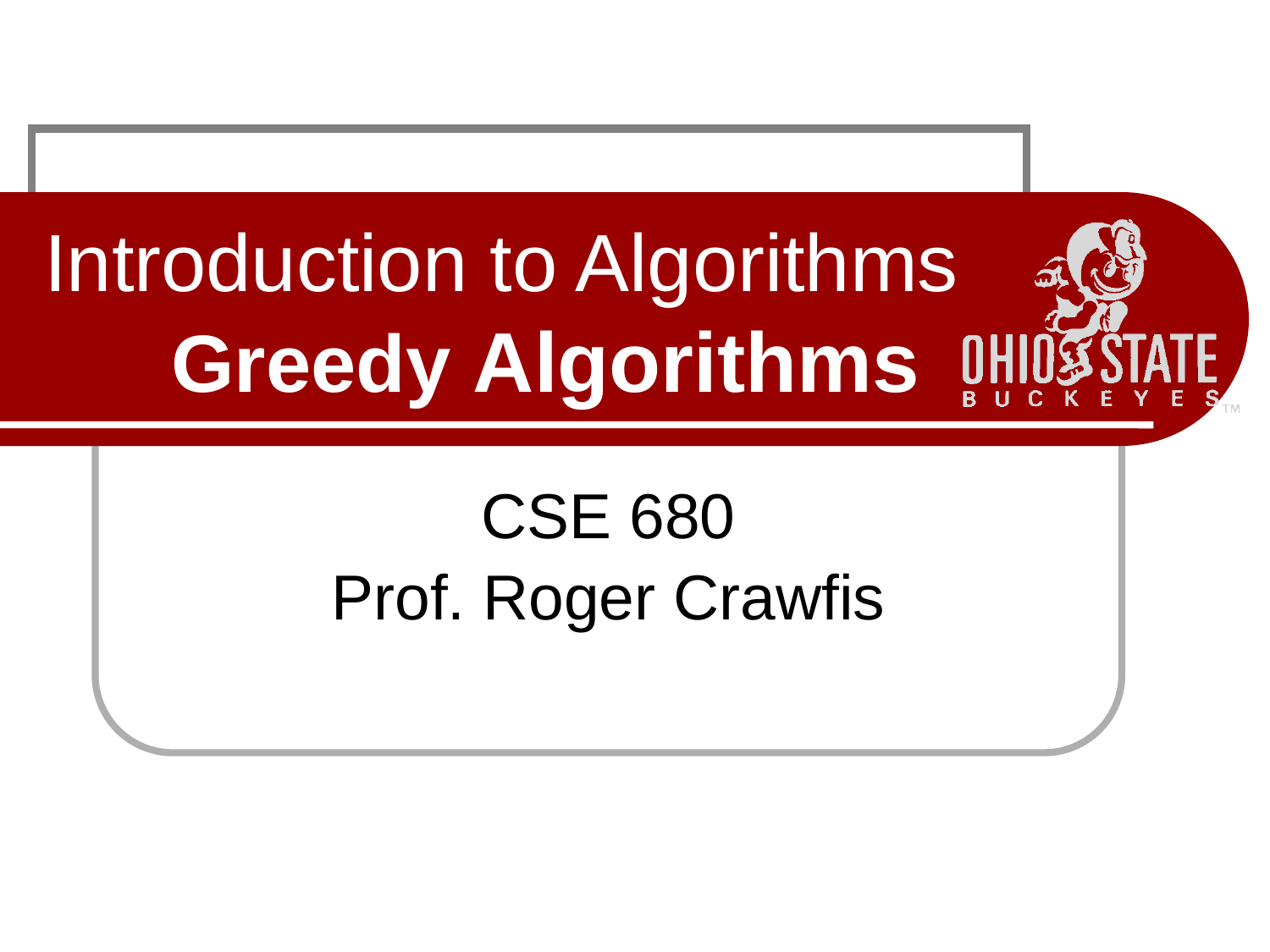

# Introduction to Algorithms Greedy Algorithms
CSE 680
Prof. Roger Crawfis